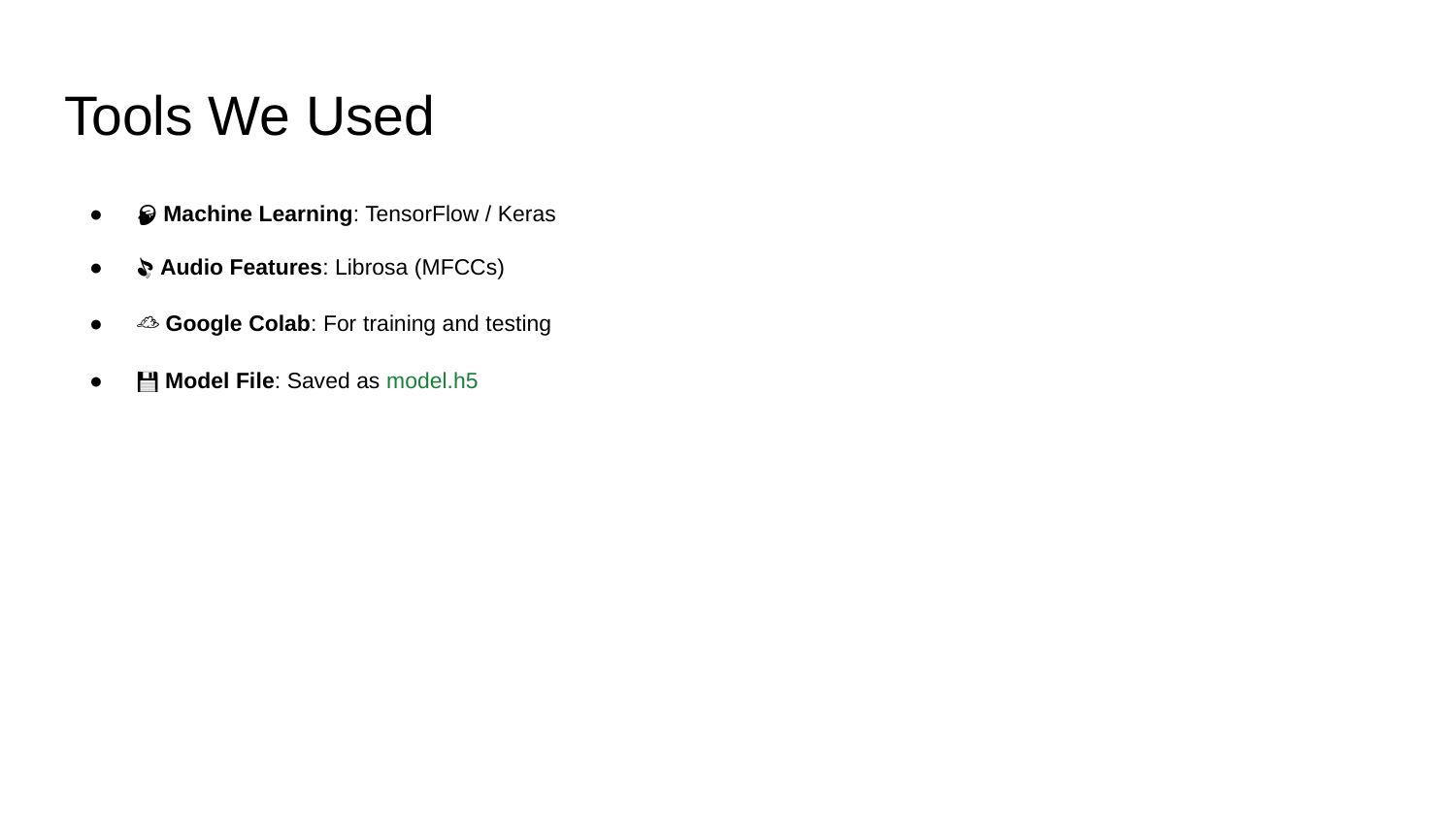

# Tools We Used
🧠 Machine Learning: TensorFlow / Keras
🎵 Audio Features: Librosa (MFCCs)
☁️ Google Colab: For training and testing
💾 Model File: Saved as model.h5